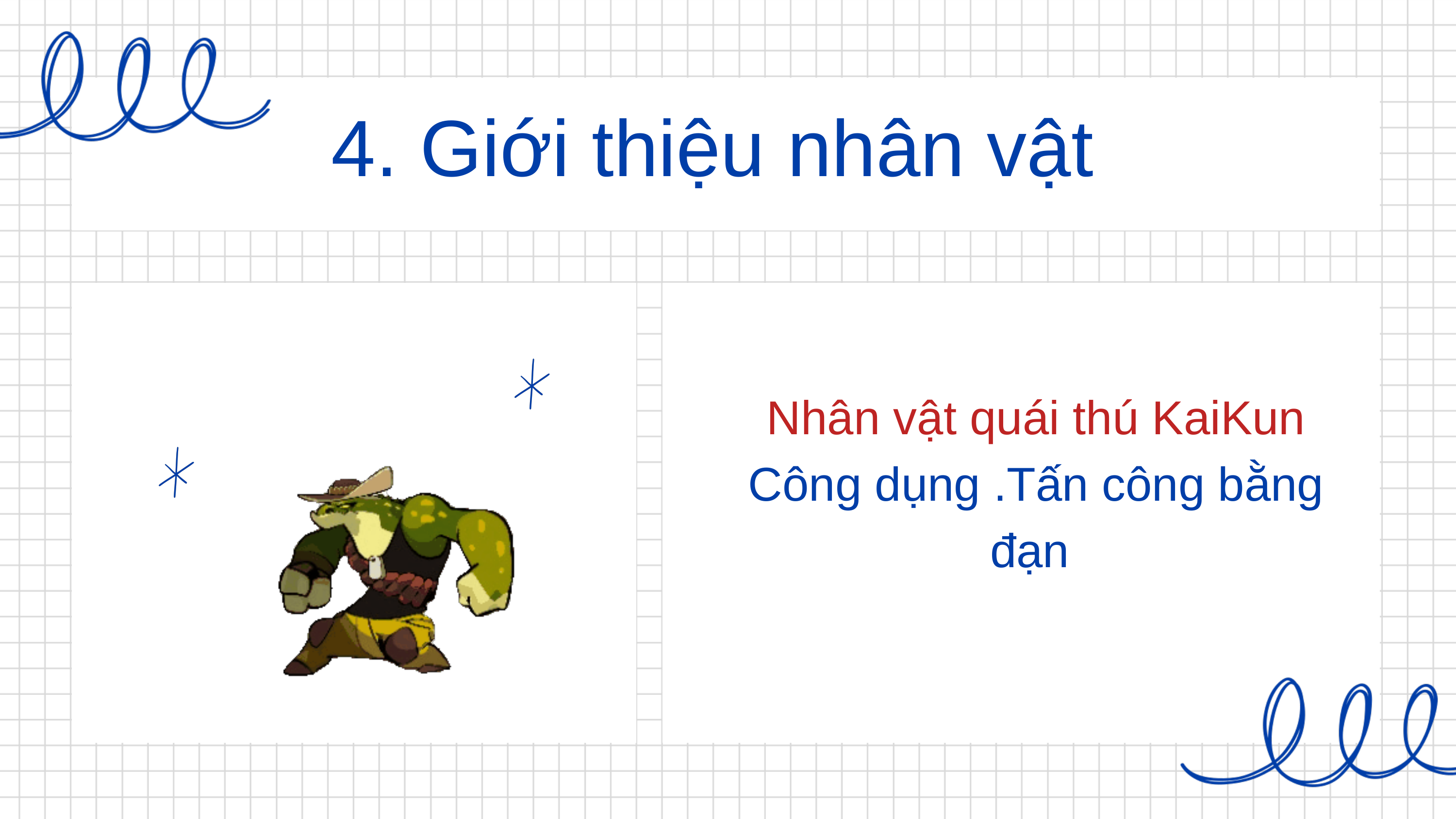

4. Giới thiệu nhân vật

Nhân vật quái thú KaiKun
Công dụng .Tấn công bằng đạn